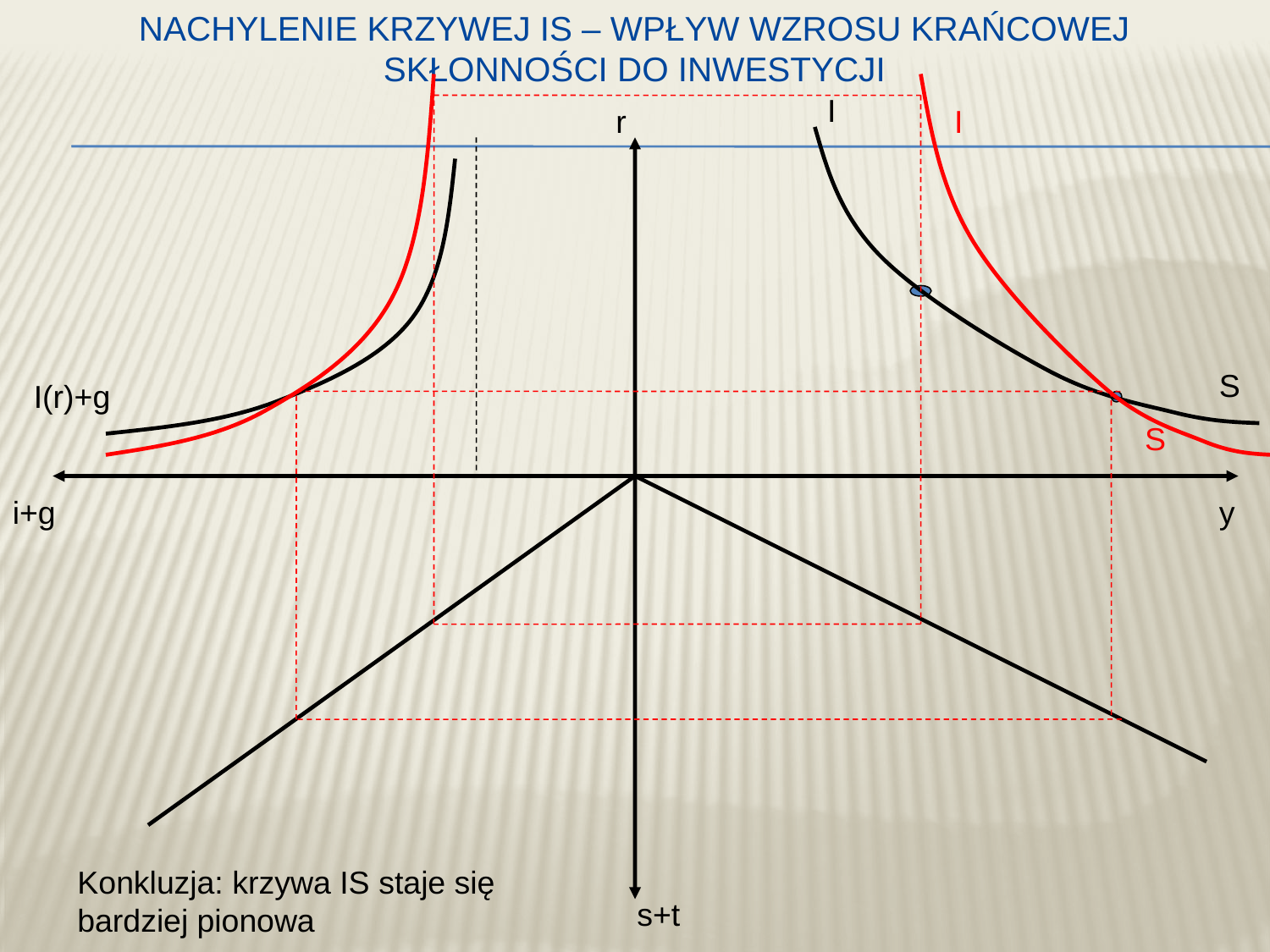

# Nachylenie krzywej IS – wpływ wzrosu krańcowej skłonności do inwestycji

I

S

r

I(r)+g

i+g
y
s+t

I

S

Konkluzja: krzywa IS staje się bardziej pionowa